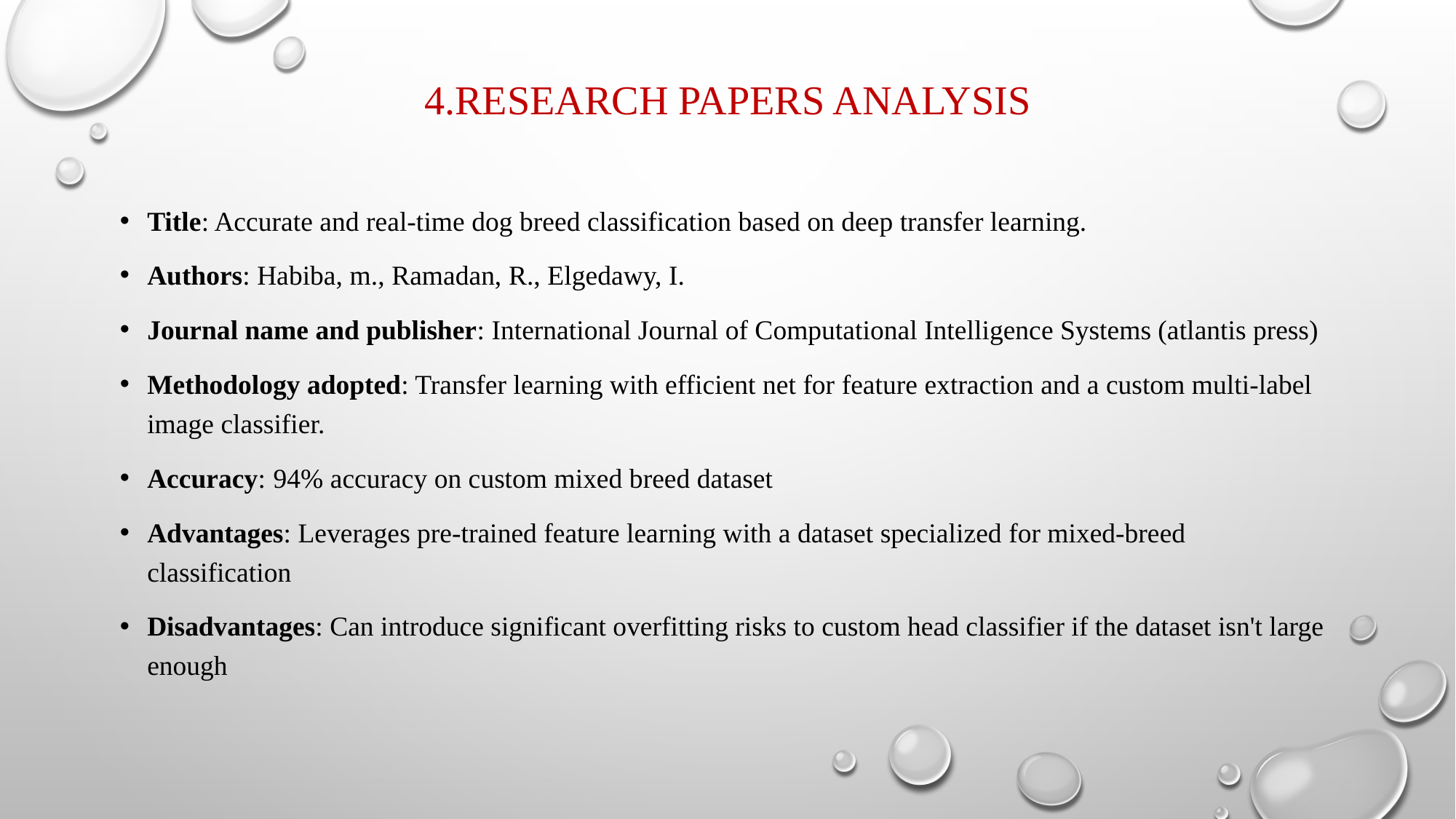

# 4.Research Papers Analysis
Title: Accurate and real-time dog breed classification based on deep transfer learning.
Authors: Habiba, m., Ramadan, R., Elgedawy, I.
Journal name and publisher: International Journal of Computational Intelligence Systems (atlantis press)
Methodology adopted: Transfer learning with efficient net for feature extraction and a custom multi-label image classifier.
Accuracy: 94% accuracy on custom mixed breed dataset
Advantages: Leverages pre-trained feature learning with a dataset specialized for mixed-breed classification
Disadvantages: Can introduce significant overfitting risks to custom head classifier if the dataset isn't large enough